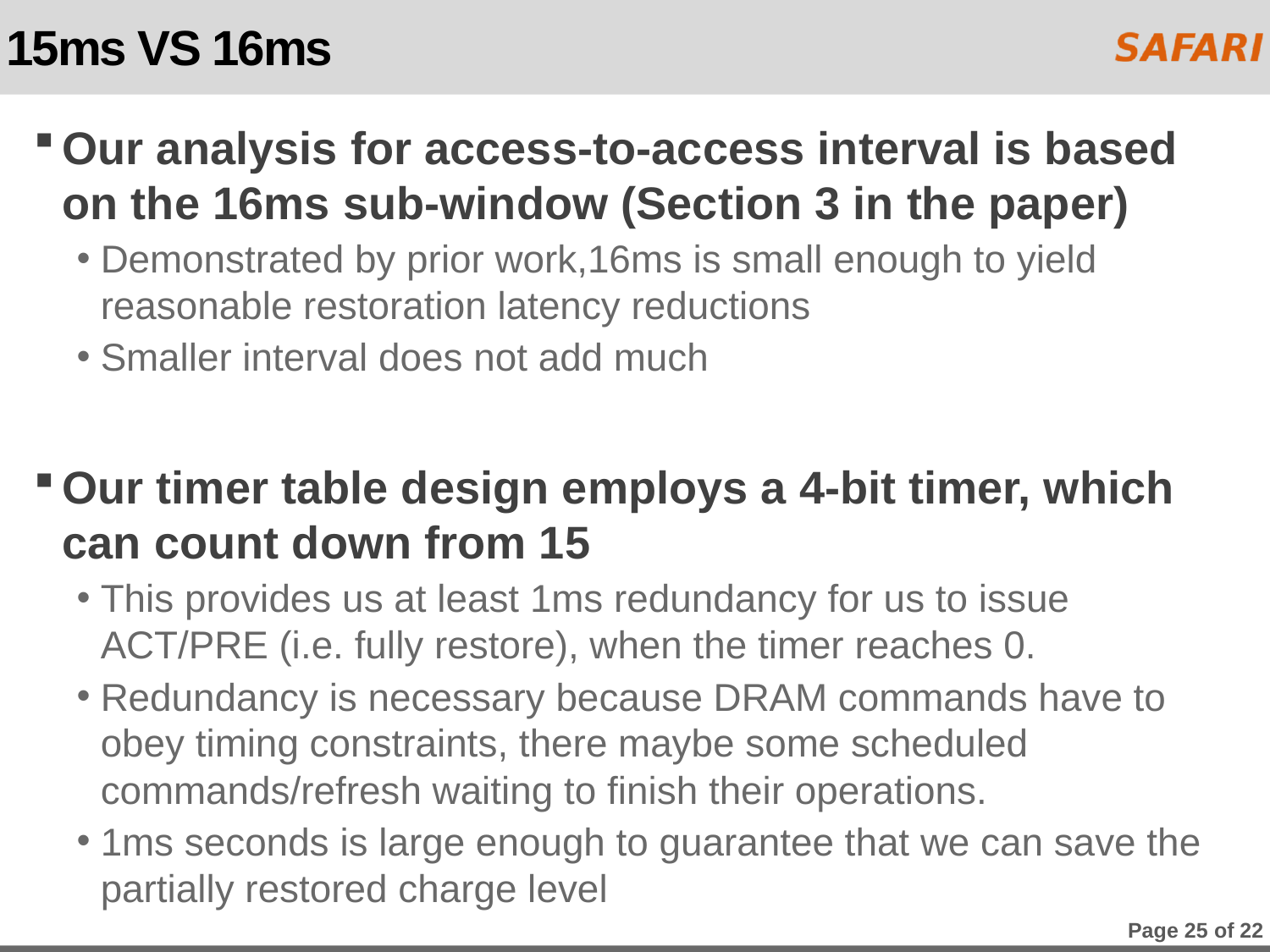

# 15ms VS 16ms
Our analysis for access-to-access interval is based on the 16ms sub-window (Section 3 in the paper)
Demonstrated by prior work,16ms is small enough to yield reasonable restoration latency reductions
Smaller interval does not add much

Our timer table design employs a 4-bit timer, which can count down from 15
This provides us at least 1ms redundancy for us to issue ACT/PRE (i.e. fully restore), when the timer reaches 0.
Redundancy is necessary because DRAM commands have to obey timing constraints, there maybe some scheduled commands/refresh waiting to finish their operations.
1ms seconds is large enough to guarantee that we can save the partially restored charge level
Page 25 of 22